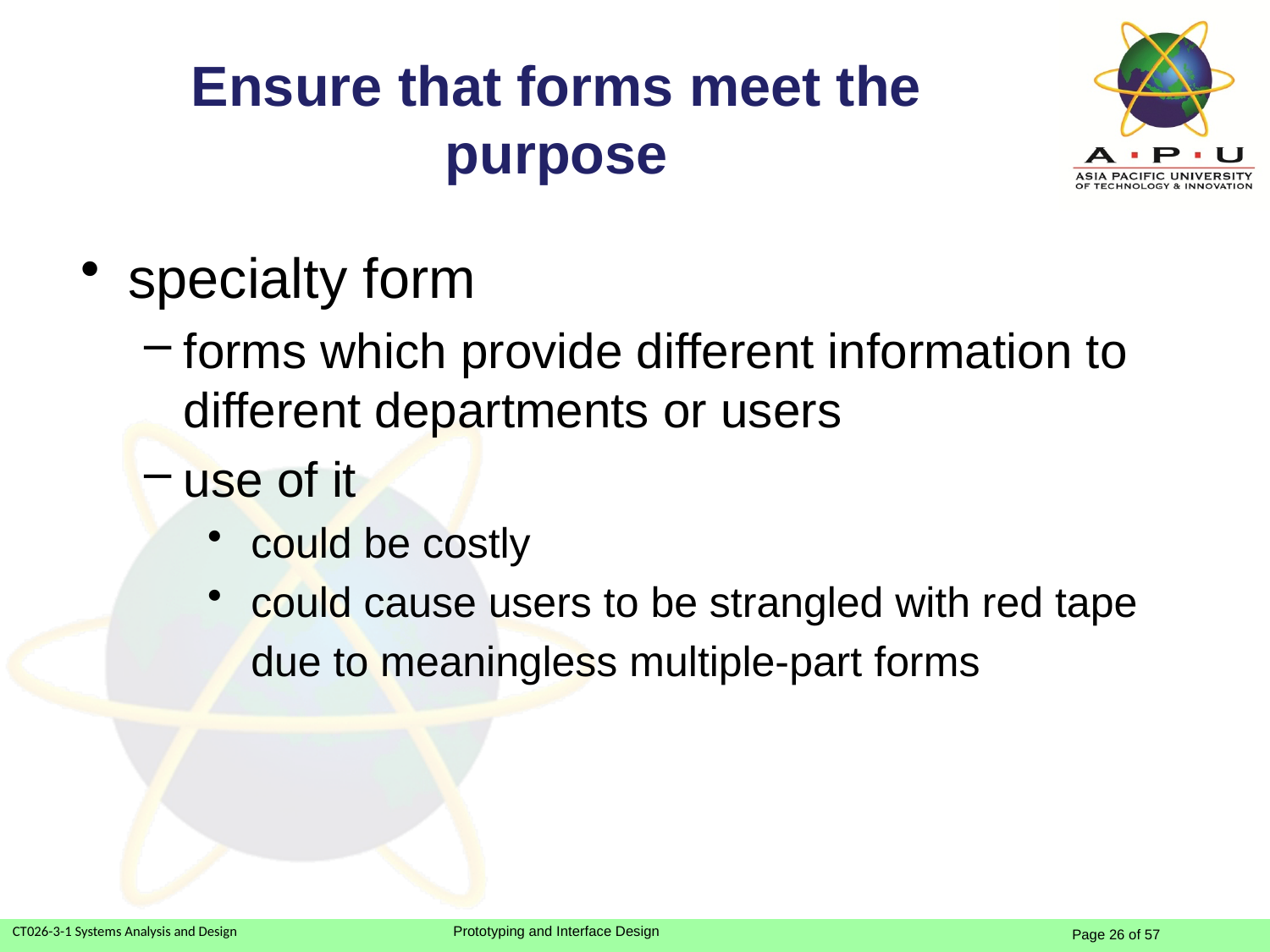

# Ensure that forms meet the purpose
specialty form
forms which provide different information to different departments or users
use of it
 could be costly
 could cause users to be strangled with red tape
	 due to meaningless multiple-part forms